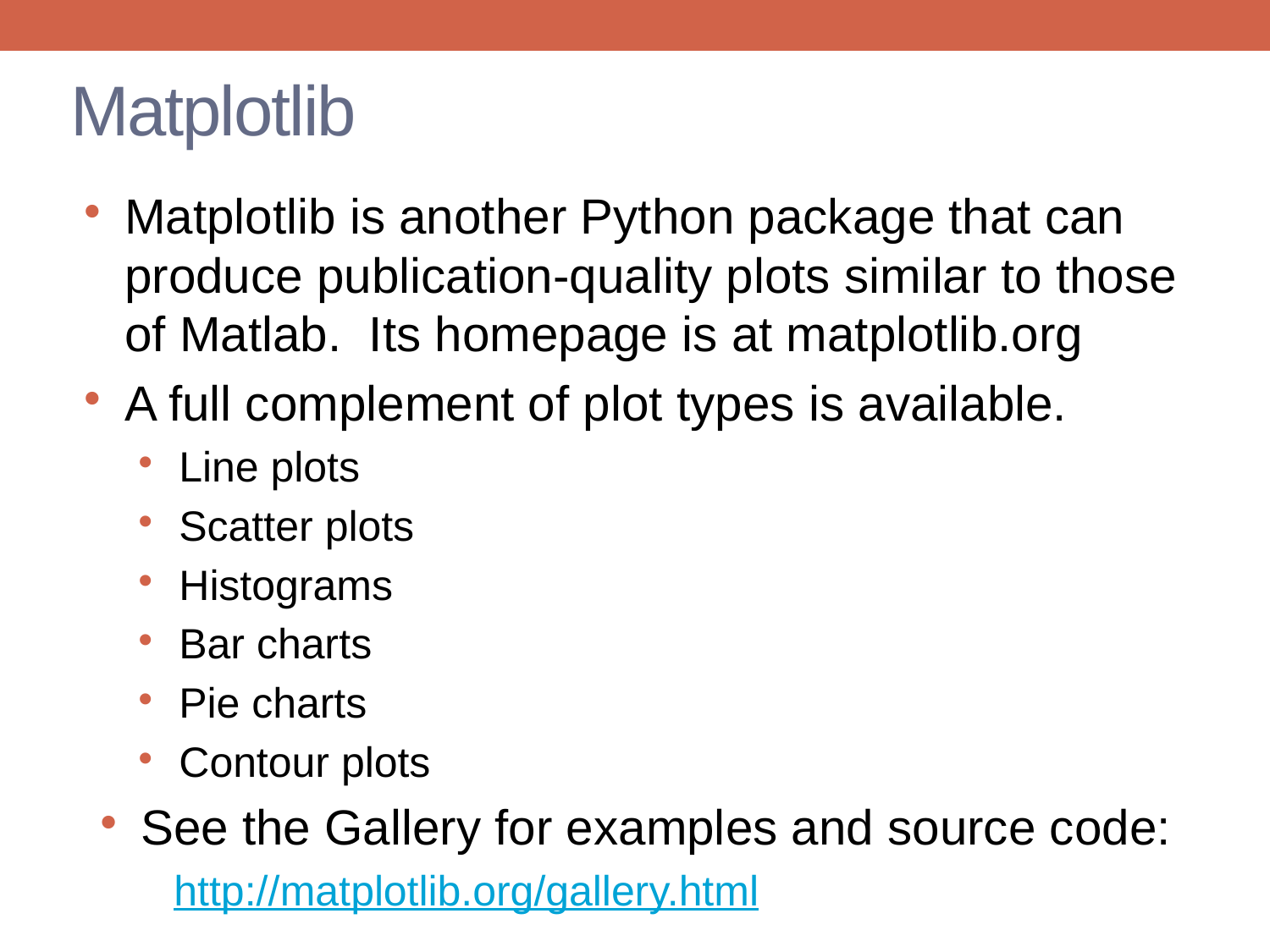

# Matplotlib
Matplotlib is another Python package that can produce publication-quality plots similar to those of Matlab.  Its homepage is at matplotlib.org
A full complement of plot types is available.
Line plots
Scatter plots
Histograms
Bar charts
Pie charts
Contour plots
See the Gallery for examples and source code:
   http://matplotlib.org/gallery.html